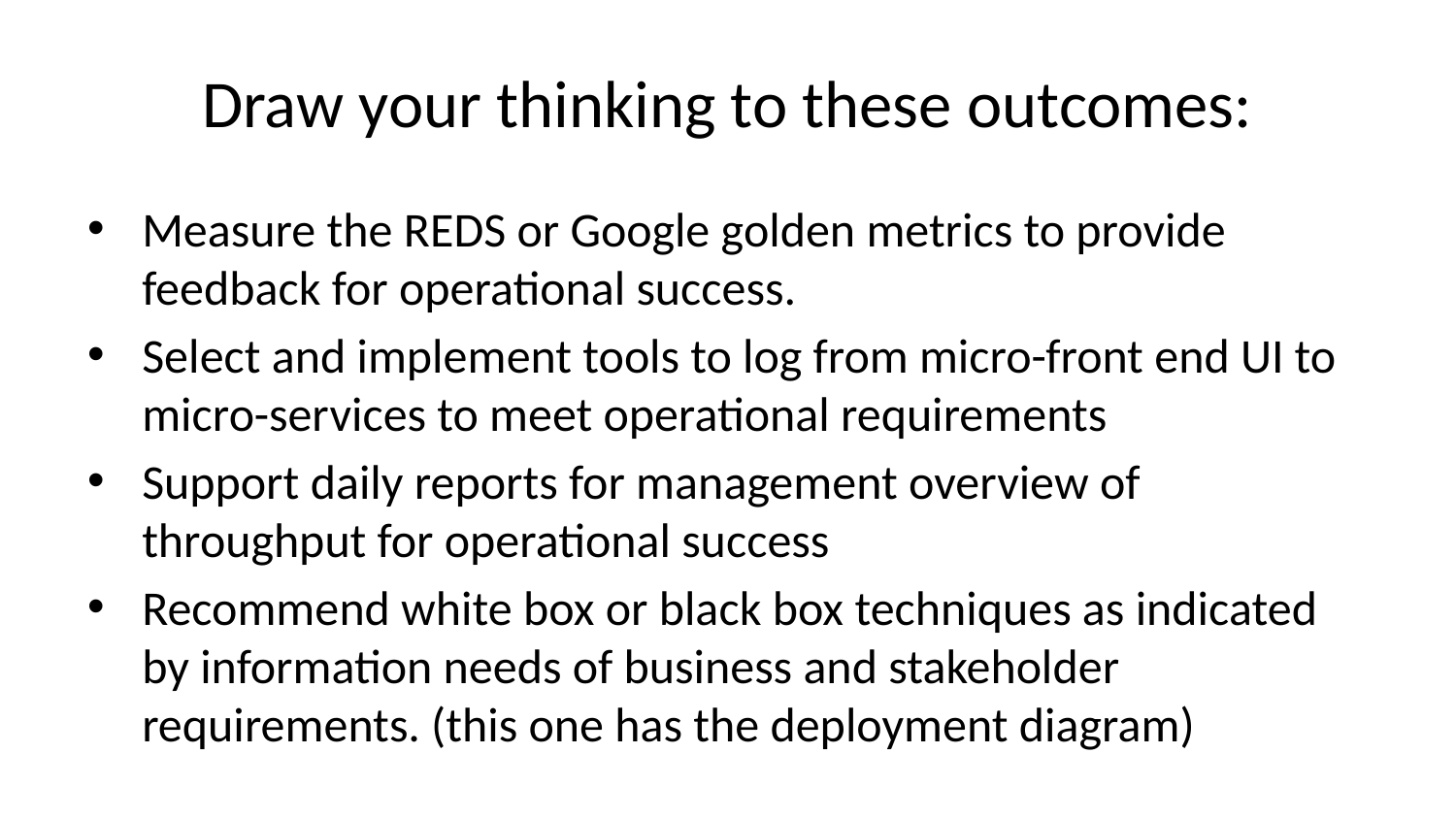

# Draw your thinking to these outcomes:
Measure the REDS or Google golden metrics to provide feedback for operational success.
Select and implement tools to log from micro-front end UI to micro-services to meet operational requirements
Support daily reports for management overview of throughput for operational success
Recommend white box or black box techniques as indicated by information needs of business and stakeholder requirements. (this one has the deployment diagram)